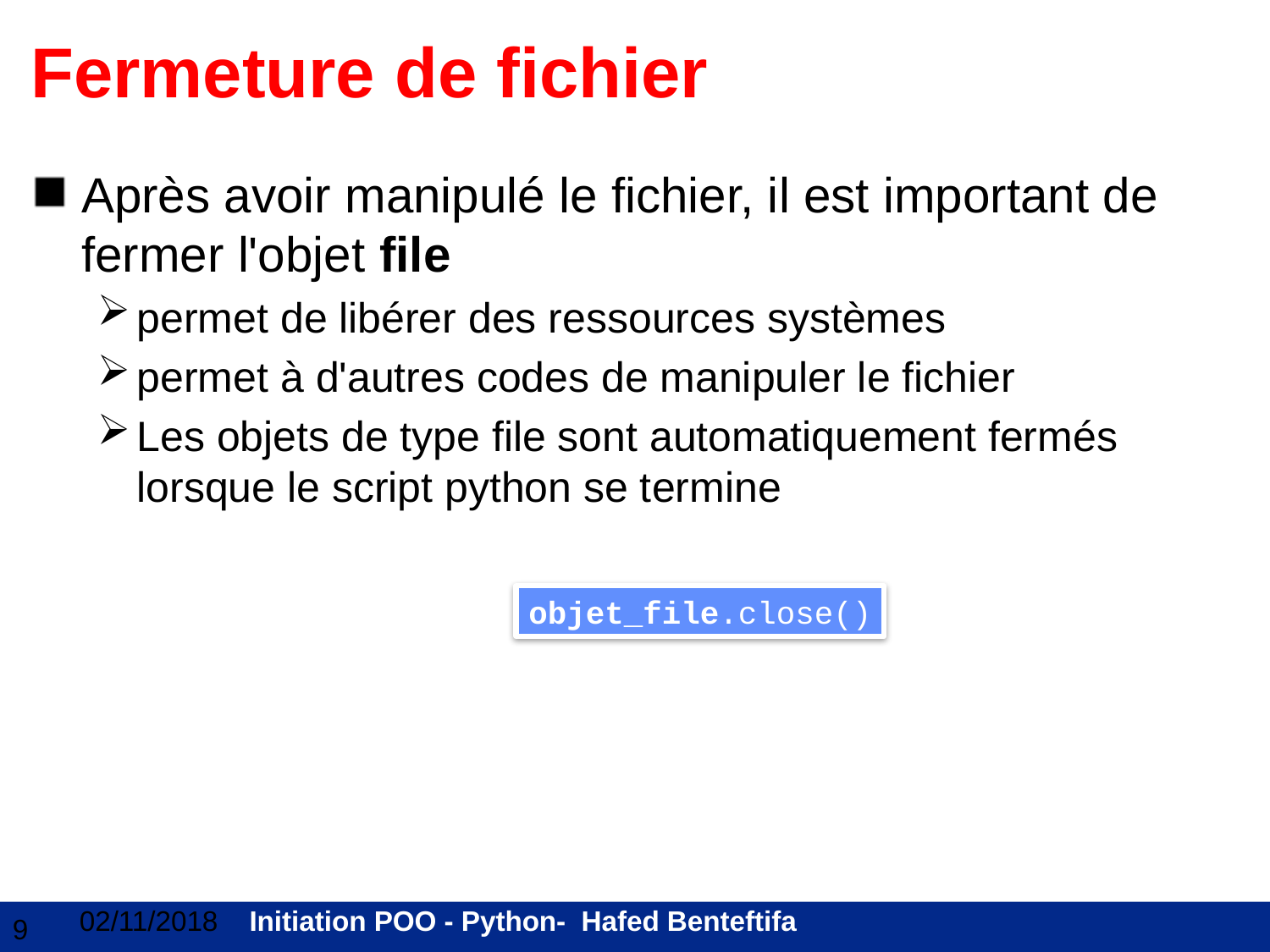

# Fermeture de fichier
Après avoir manipulé le fichier, il est important de fermer l'objet file
permet de libérer des ressources systèmes
permet à d'autres codes de manipuler le fichier
Les objets de type file sont automatiquement fermés lorsque le script python se termine
objet_file.close()